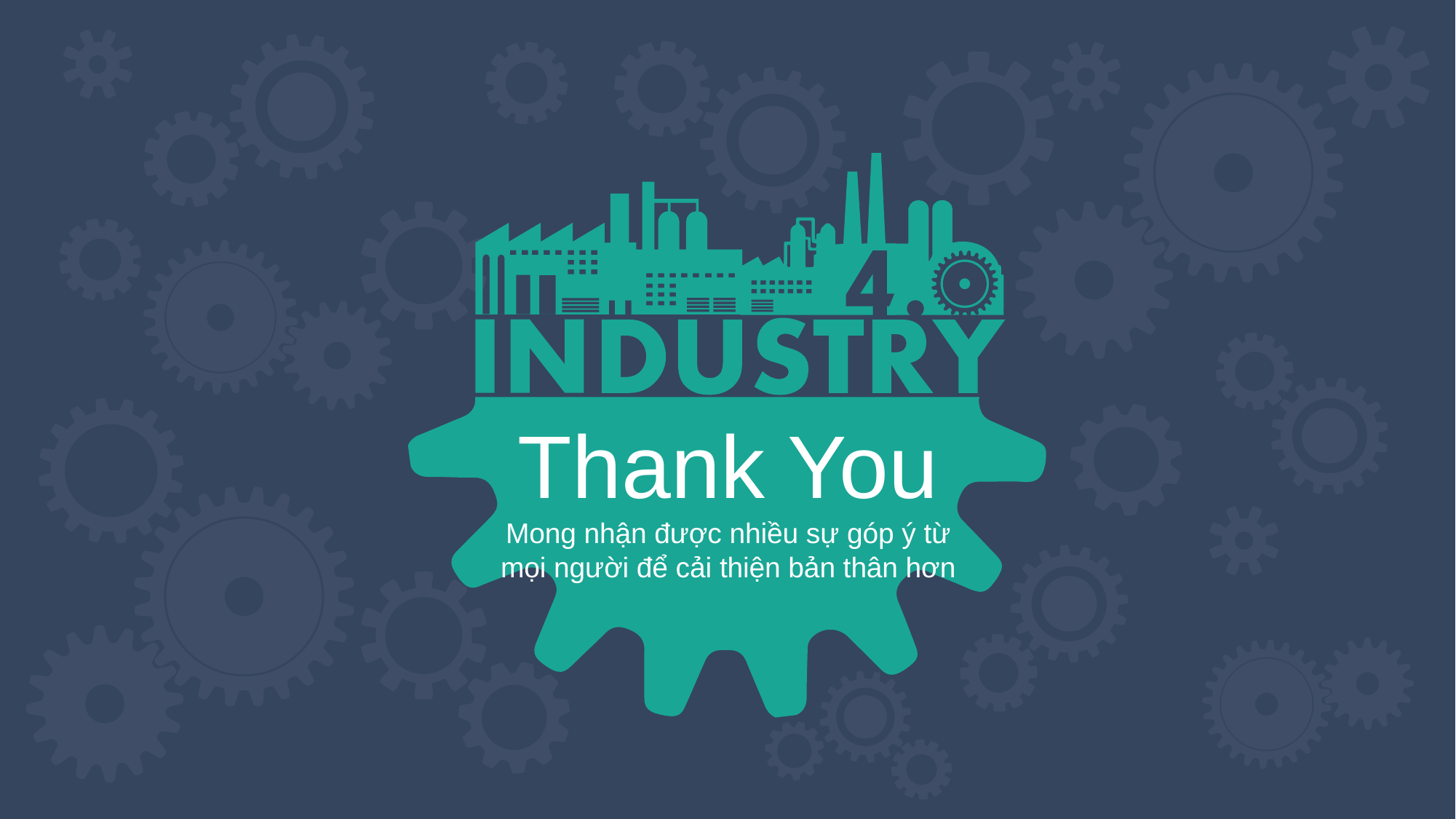

Thank You
Mong nhận được nhiều sự góp ý từ mọi người để cải thiện bản thân hơn